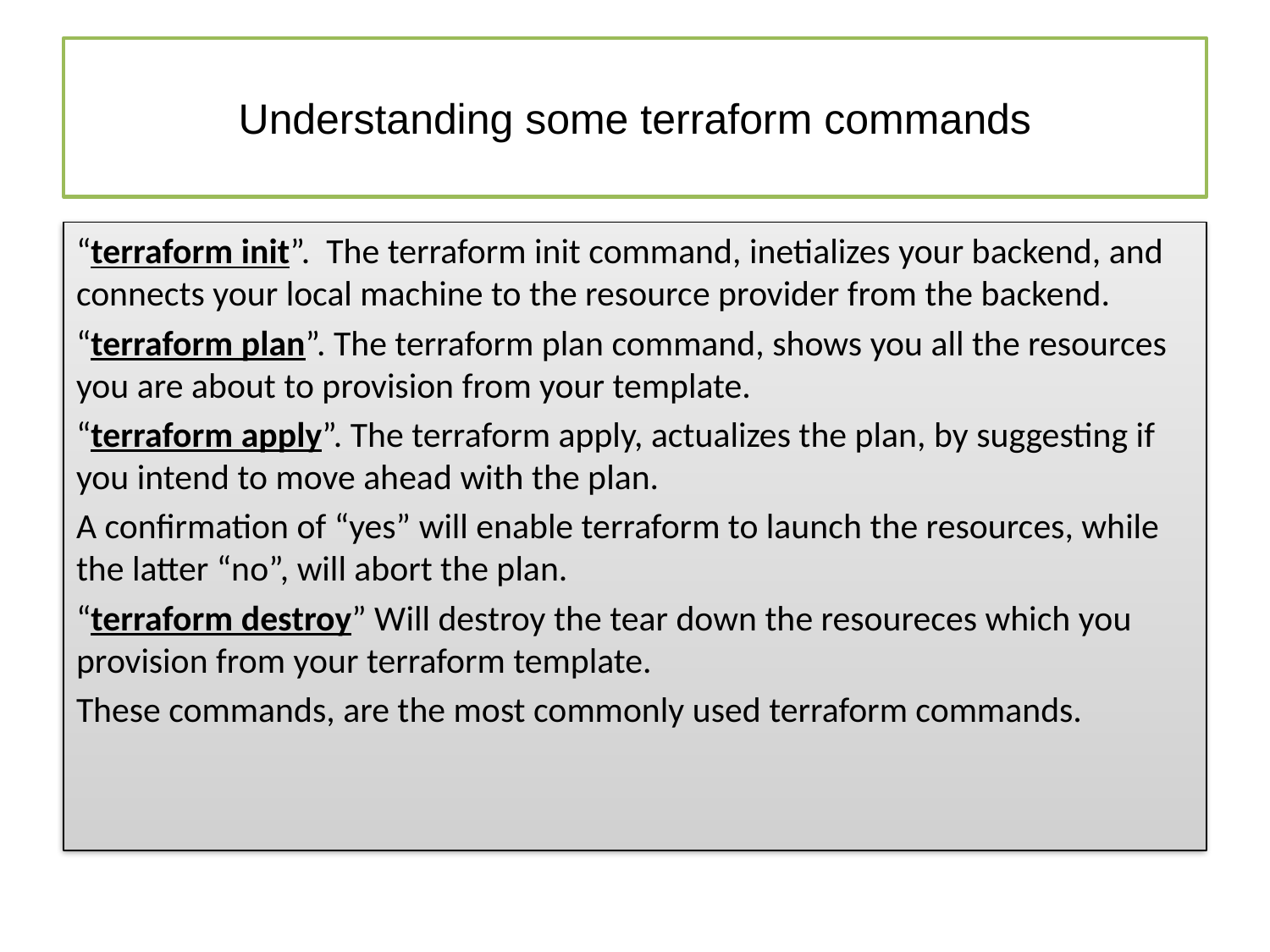

# Understanding some terraform commands
“terraform init”.  The terraform init command, inetializes your backend, and connects your local machine to the resource provider from the backend.
“terraform plan”. The terraform plan command, shows you all the resources you are about to provision from your template.
“terraform apply”. The terraform apply, actualizes the plan, by suggesting if you intend to move ahead with the plan.
A confirmation of “yes” will enable terraform to launch the resources, while the latter “no”, will abort the plan.
“terraform destroy” Will destroy the tear down the resoureces which you provision from your terraform template.
These commands, are the most commonly used terraform commands.